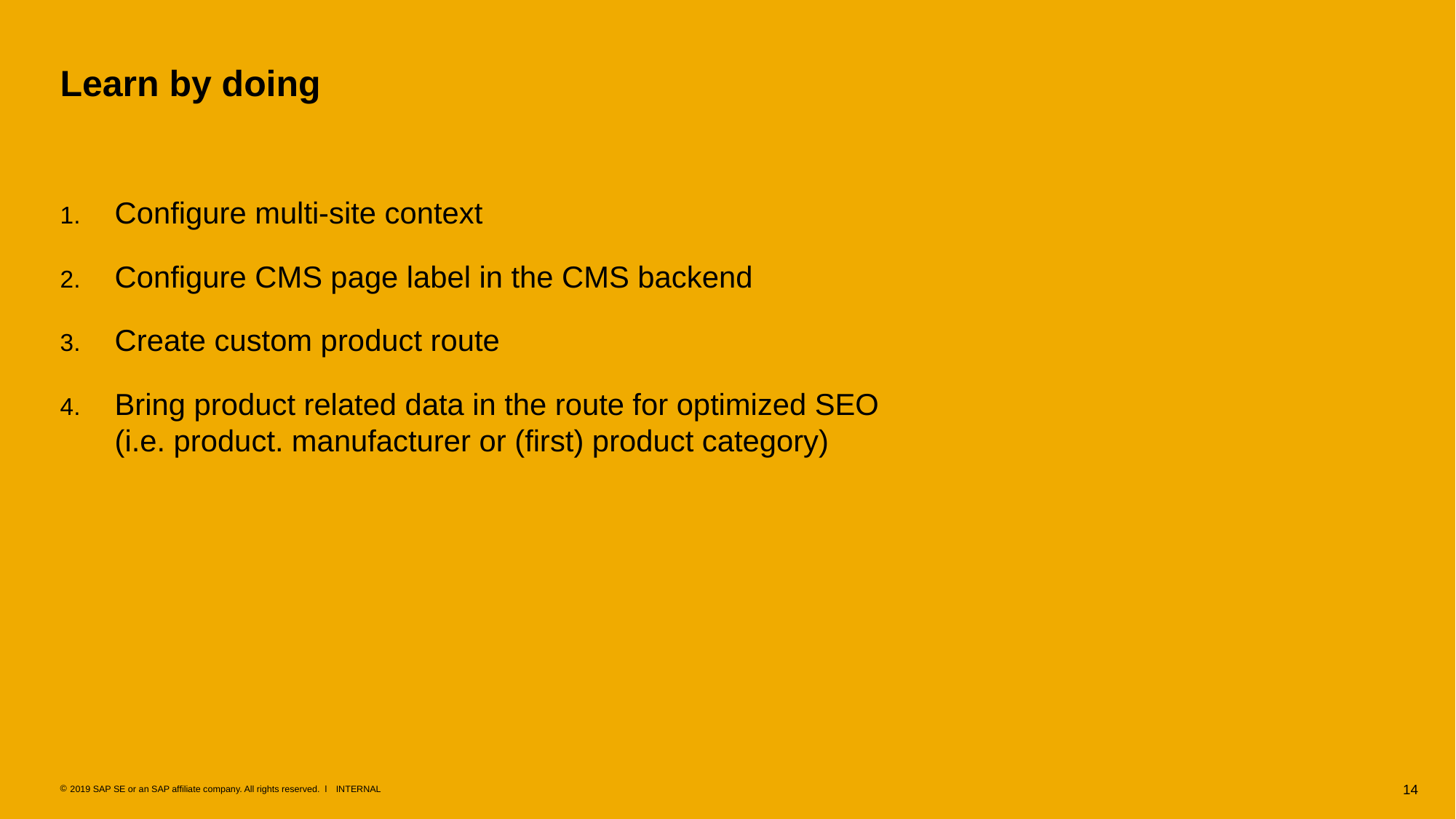

# Learn by doing
Configure multi-site context
Configure CMS page label in the CMS backend
Create custom product route
Bring product related data in the route for optimized SEO
(i.e. product. manufacturer or (first) product category)